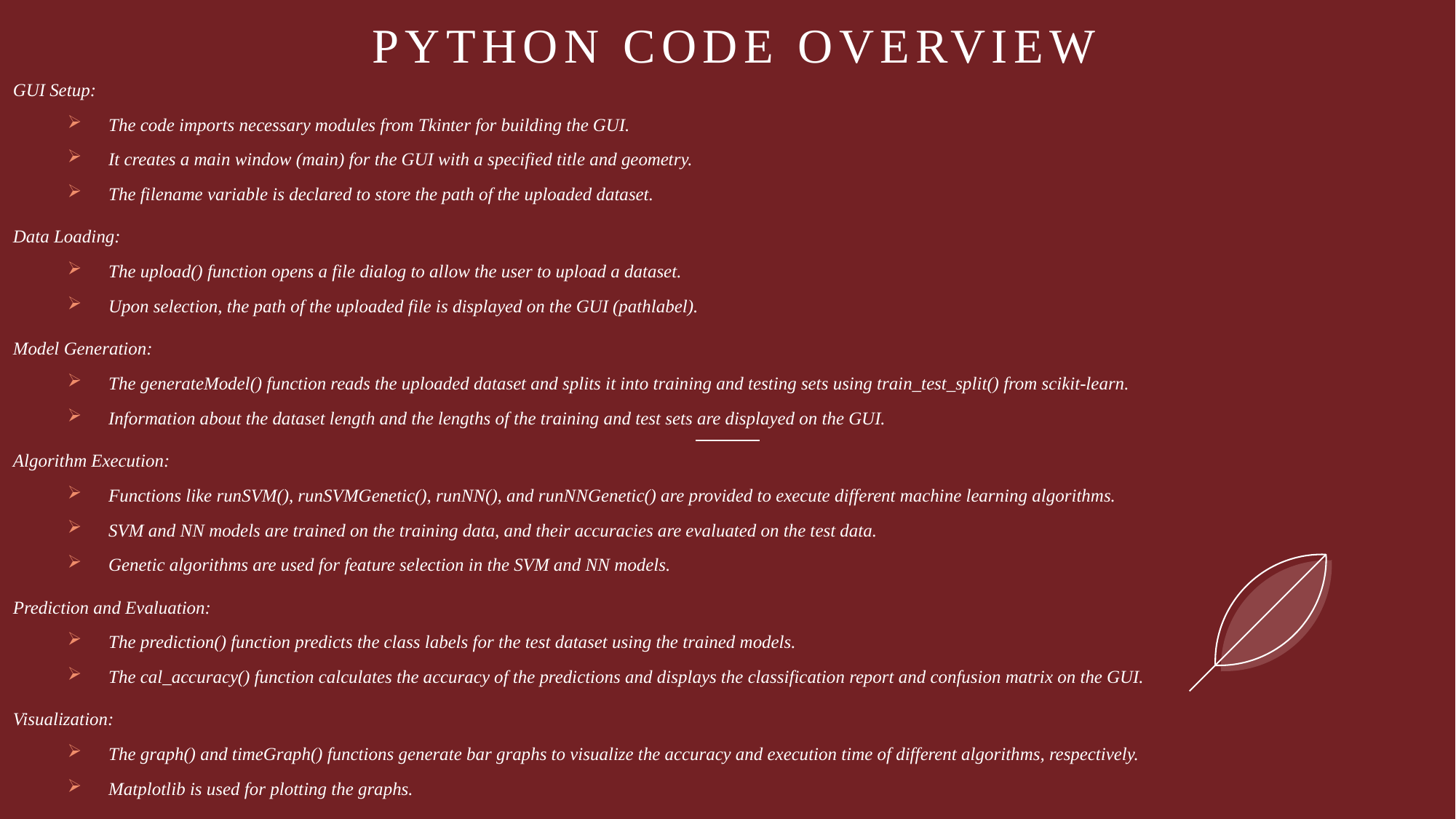

# Python Code Overview
GUI Setup:
The code imports necessary modules from Tkinter for building the GUI.
It creates a main window (main) for the GUI with a specified title and geometry.
The filename variable is declared to store the path of the uploaded dataset.
Data Loading:
The upload() function opens a file dialog to allow the user to upload a dataset.
Upon selection, the path of the uploaded file is displayed on the GUI (pathlabel).
Model Generation:
The generateModel() function reads the uploaded dataset and splits it into training and testing sets using train_test_split() from scikit-learn.
Information about the dataset length and the lengths of the training and test sets are displayed on the GUI.
Algorithm Execution:
Functions like runSVM(), runSVMGenetic(), runNN(), and runNNGenetic() are provided to execute different machine learning algorithms.
SVM and NN models are trained on the training data, and their accuracies are evaluated on the test data.
Genetic algorithms are used for feature selection in the SVM and NN models.
Prediction and Evaluation:
The prediction() function predicts the class labels for the test dataset using the trained models.
The cal_accuracy() function calculates the accuracy of the predictions and displays the classification report and confusion matrix on the GUI.
Visualization:
The graph() and timeGraph() functions generate bar graphs to visualize the accuracy and execution time of different algorithms, respectively.
Matplotlib is used for plotting the graphs.